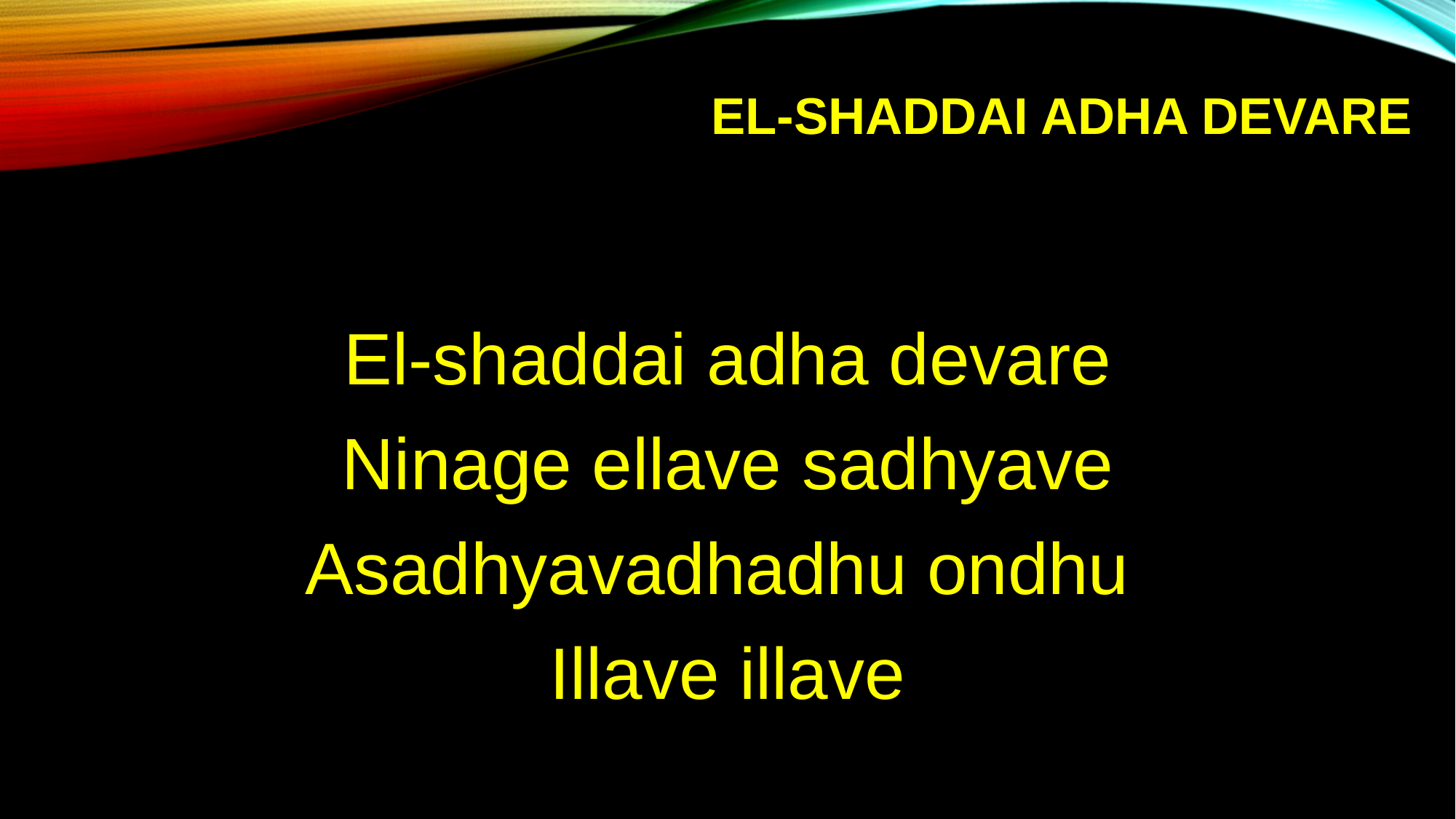

# El-shaddai adha devare
El-shaddai adha devare
Ninage ellave sadhyave
Asadhyavadhadhu ondhu
Illave illave

Nee nudidhare ellavu aguthe
Nin agneghe ellavu nadeyuthe

El-shaddai, El-shaddai ninage asadhyavadhadhu
ondu illa

1. Pharoahana sene bilvadhu
ninnaya namake
Kempu samudravu bhagavagvadhu
ninnaya shakthige

El-shaddai, El-shaddai ninage asadhyavadhadhu
ondu illa

2. Adhbutha mahatkarya nadevadhu
ninnaya namake
Addi thadegalu neegi hogvadhu
ninnaya shakthige

El-shaddai, El-shaddai ninage
asadhyavadhadhu
ondu illa

3. Rogha vyadhi negvadhu
ninnaya namake
Andhakara sarpani kalchi bilvadhu
ninnaya shakthige

El-shaddai, El-shaddai ninage asadhyavadhadhu
ondu illa